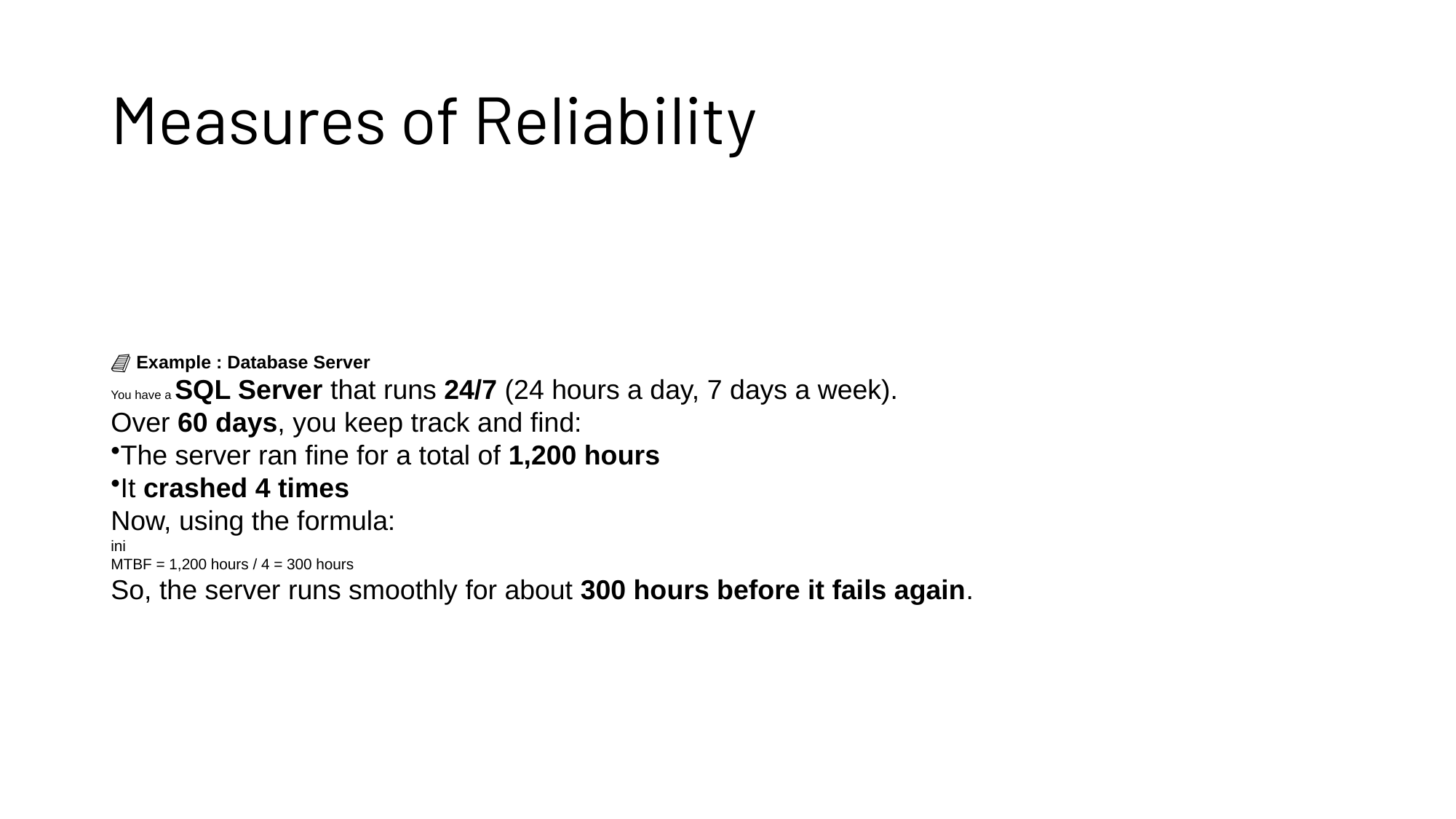

# Measures of Reliability
📘 Example : Database Server
You have a SQL Server that runs 24/7 (24 hours a day, 7 days a week).
Over 60 days, you keep track and find:
The server ran fine for a total of 1,200 hours
It crashed 4 times
Now, using the formula:
ini
MTBF = 1,200 hours / 4 = 300 hours
So, the server runs smoothly for about 300 hours before it fails again.